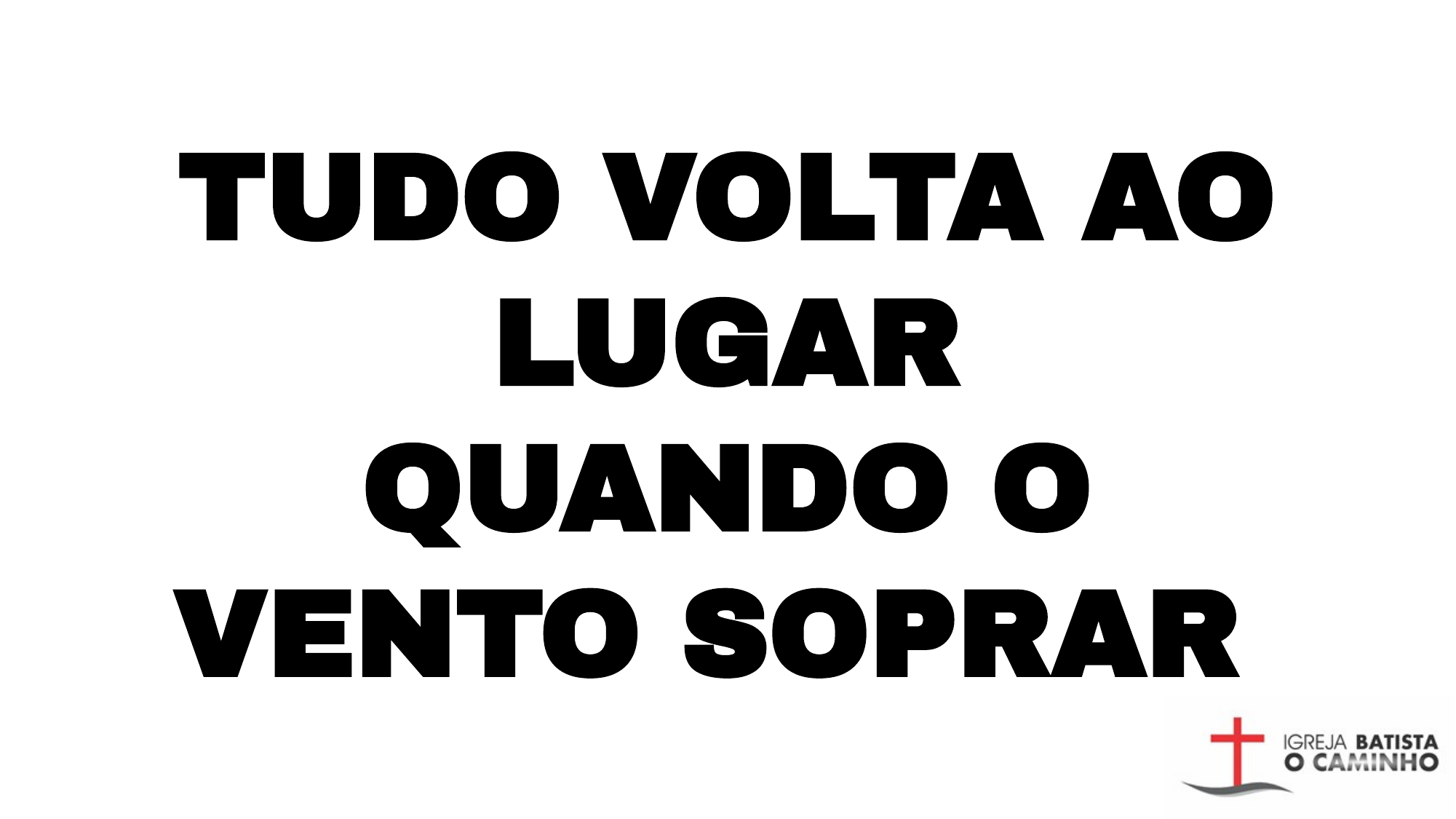

# Tudo volta ao lugar Quando o vento soprar